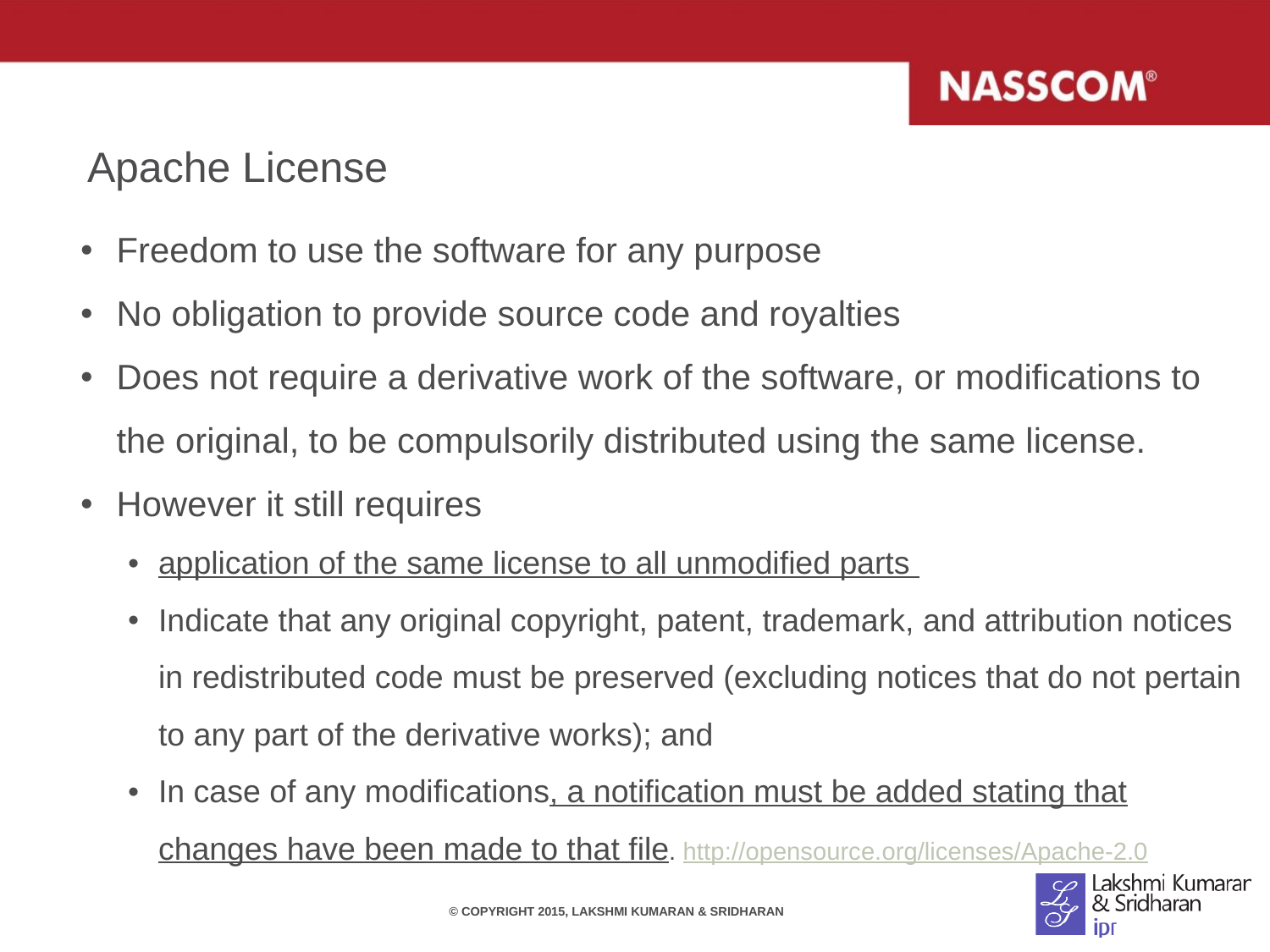

# Apache License
Freedom to use the software for any purpose
No obligation to provide source code and royalties
Does not require a derivative work of the software, or modifications to the original, to be compulsorily distributed using the same license.
However it still requires
application of the same license to all unmodified parts
Indicate that any original copyright, patent, trademark, and attribution notices in redistributed code must be preserved (excluding notices that do not pertain to any part of the derivative works); and
In case of any modifications, a notification must be added stating that changes have been made to that file. http://opensource.org/licenses/Apache-2.0